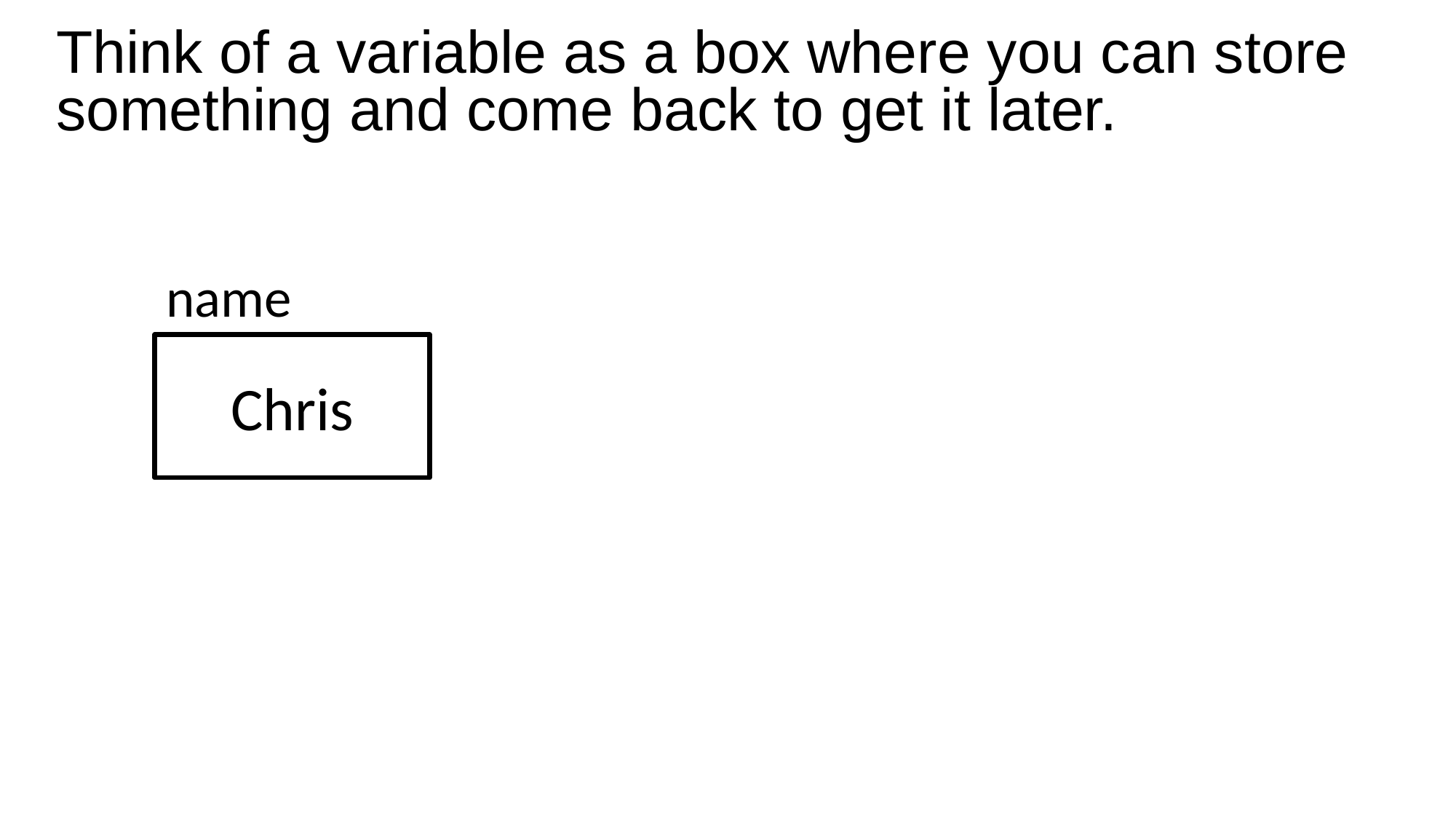

Think of a variable as a box where you can store something and come back to get it later.
name
Chris